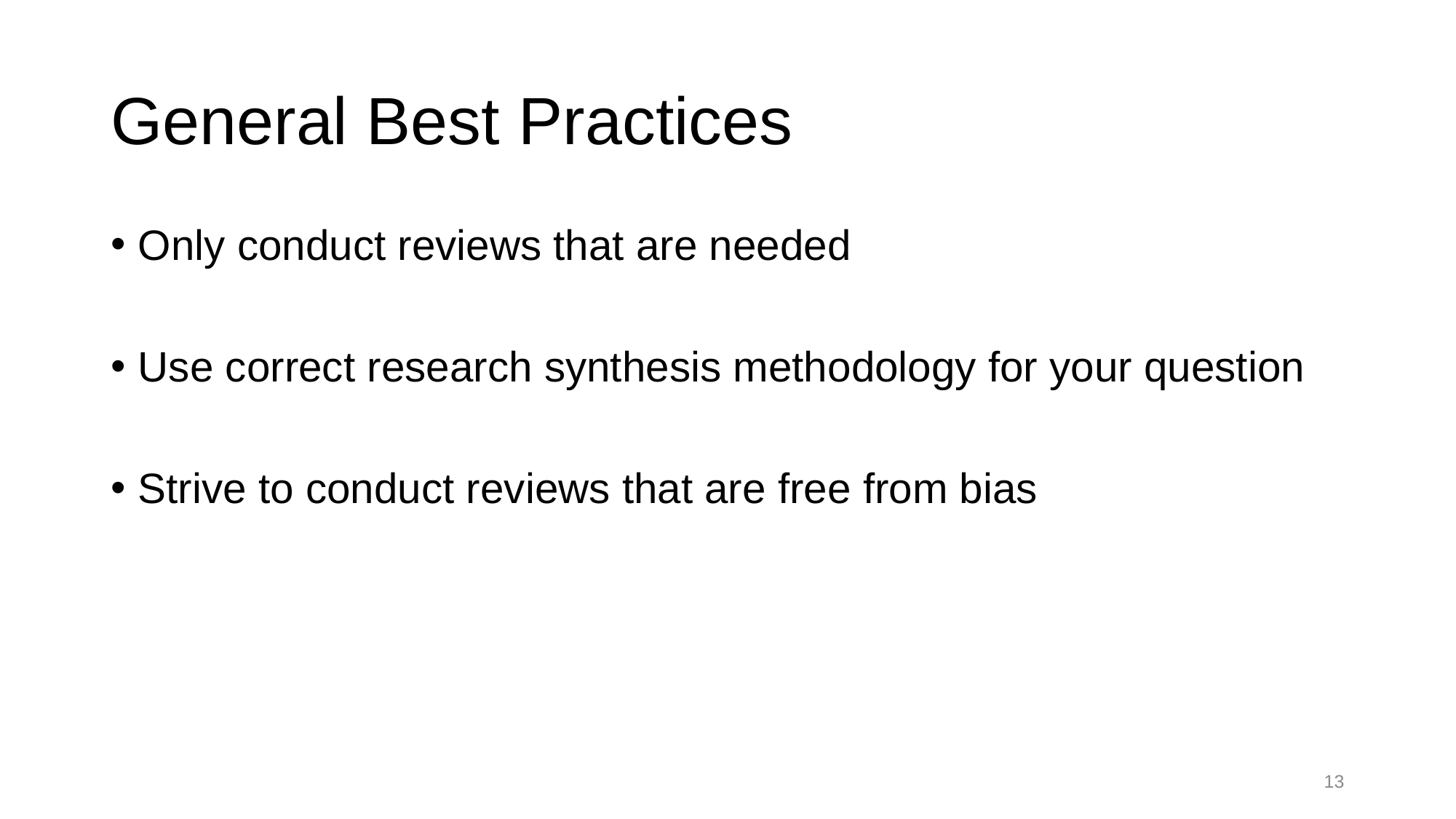

# General Best Practices
Only conduct reviews that are needed

Use correct research synthesis methodology for your question

Strive to conduct reviews that are free from bias

13